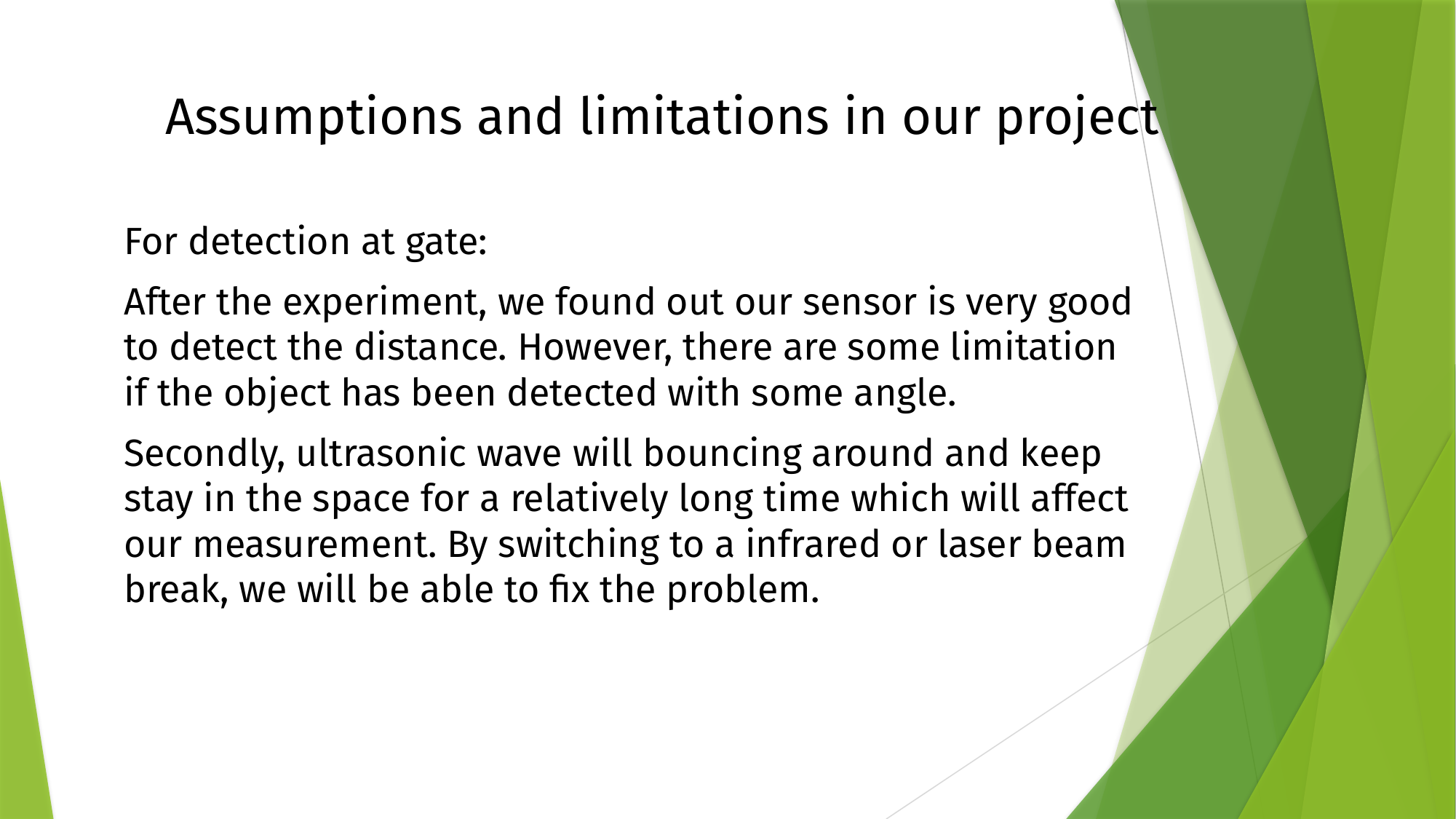

Assumptions and limitations in our project
For detection at gate:
After the experiment, we found out our sensor is very good to detect the distance. However, there are some limitation if the object has been detected with some angle.
Secondly, ultrasonic wave will bouncing around and keep stay in the space for a relatively long time which will affect our measurement. By switching to a infrared or laser beam break, we will be able to fix the problem.